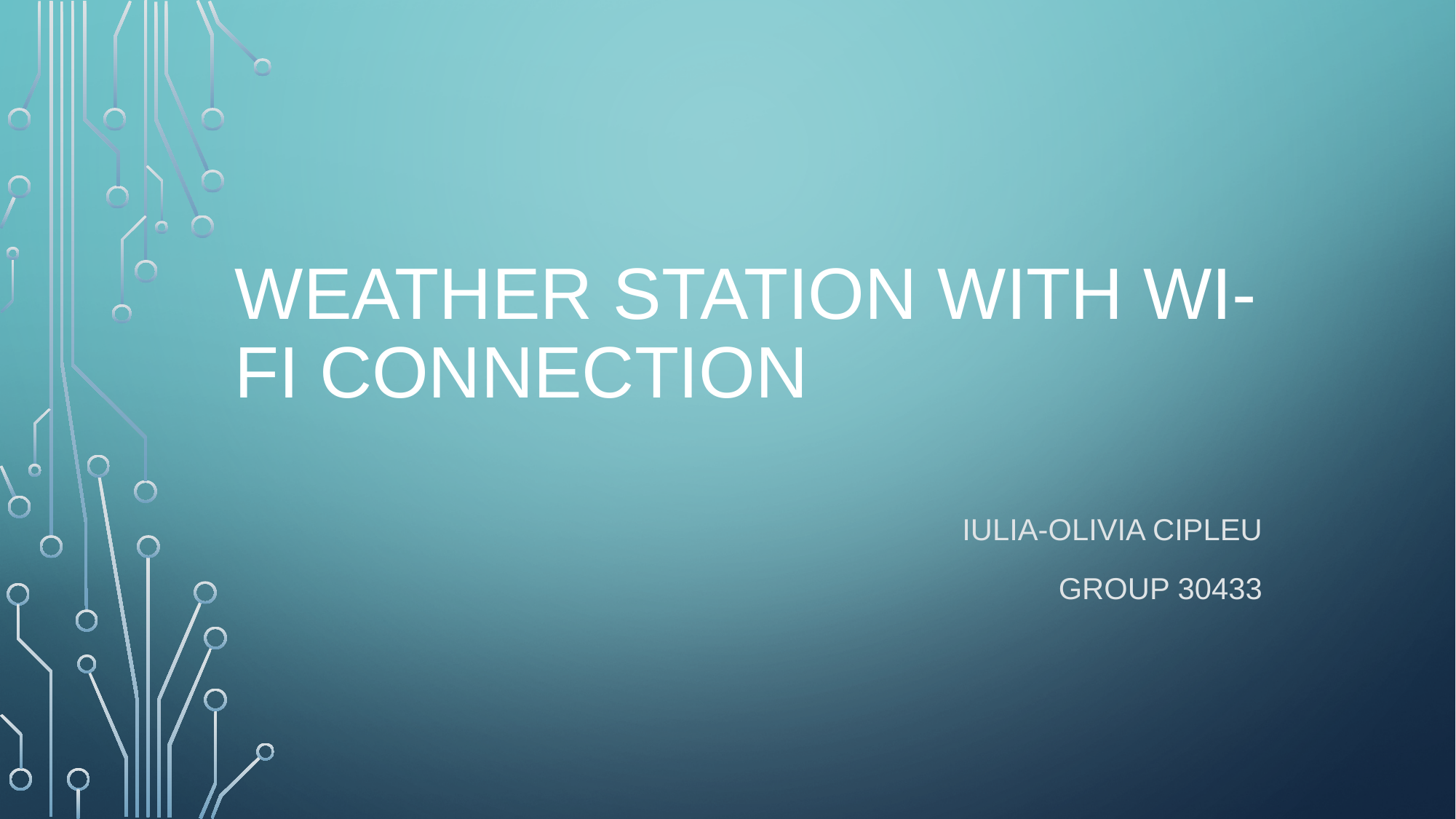

# Weather Station with Wi-Fi Connection
Iulia-Olivia Cipleu
Group 30433